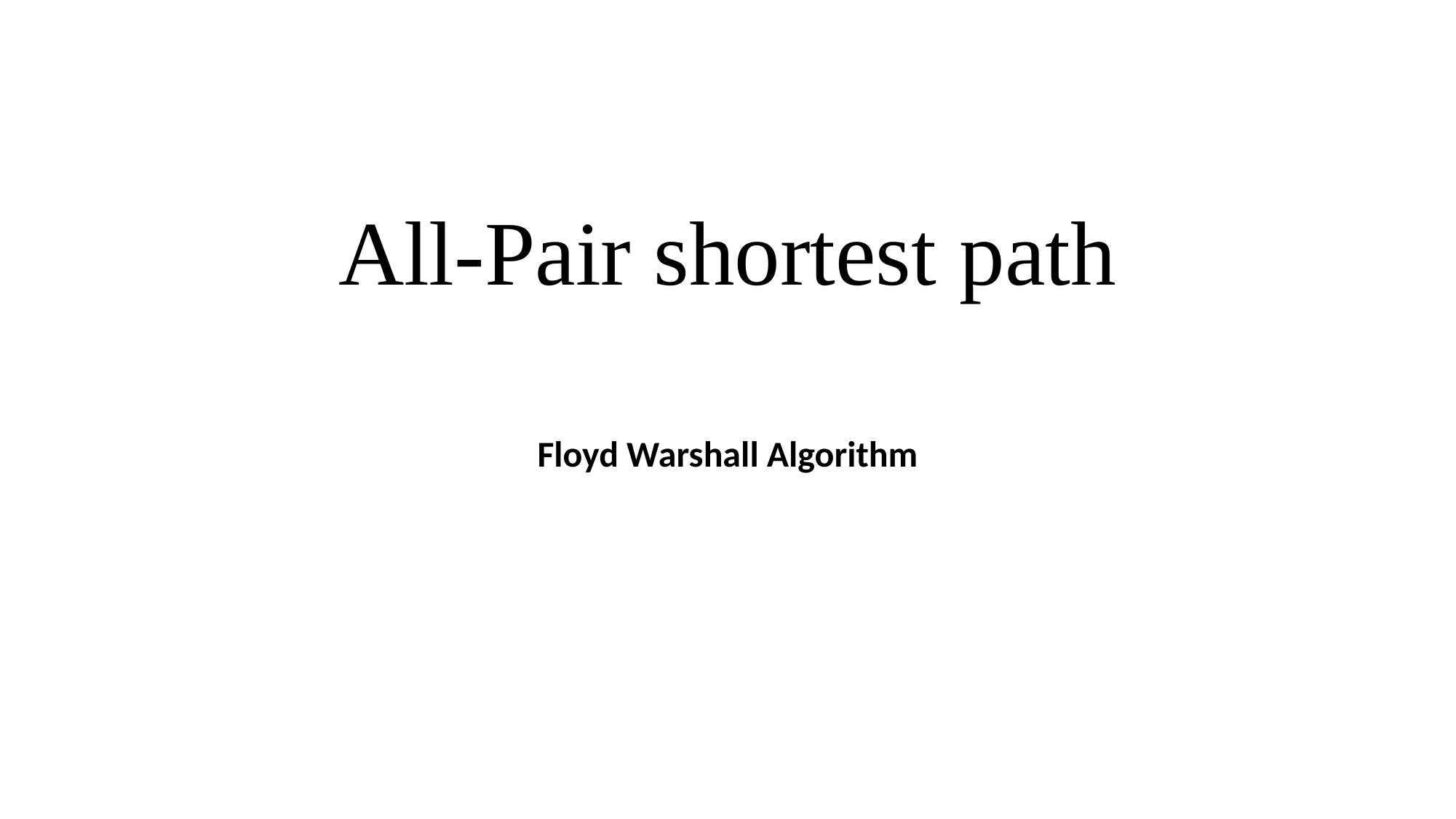

# All-Pair shortest path
Floyd Warshall Algorithm